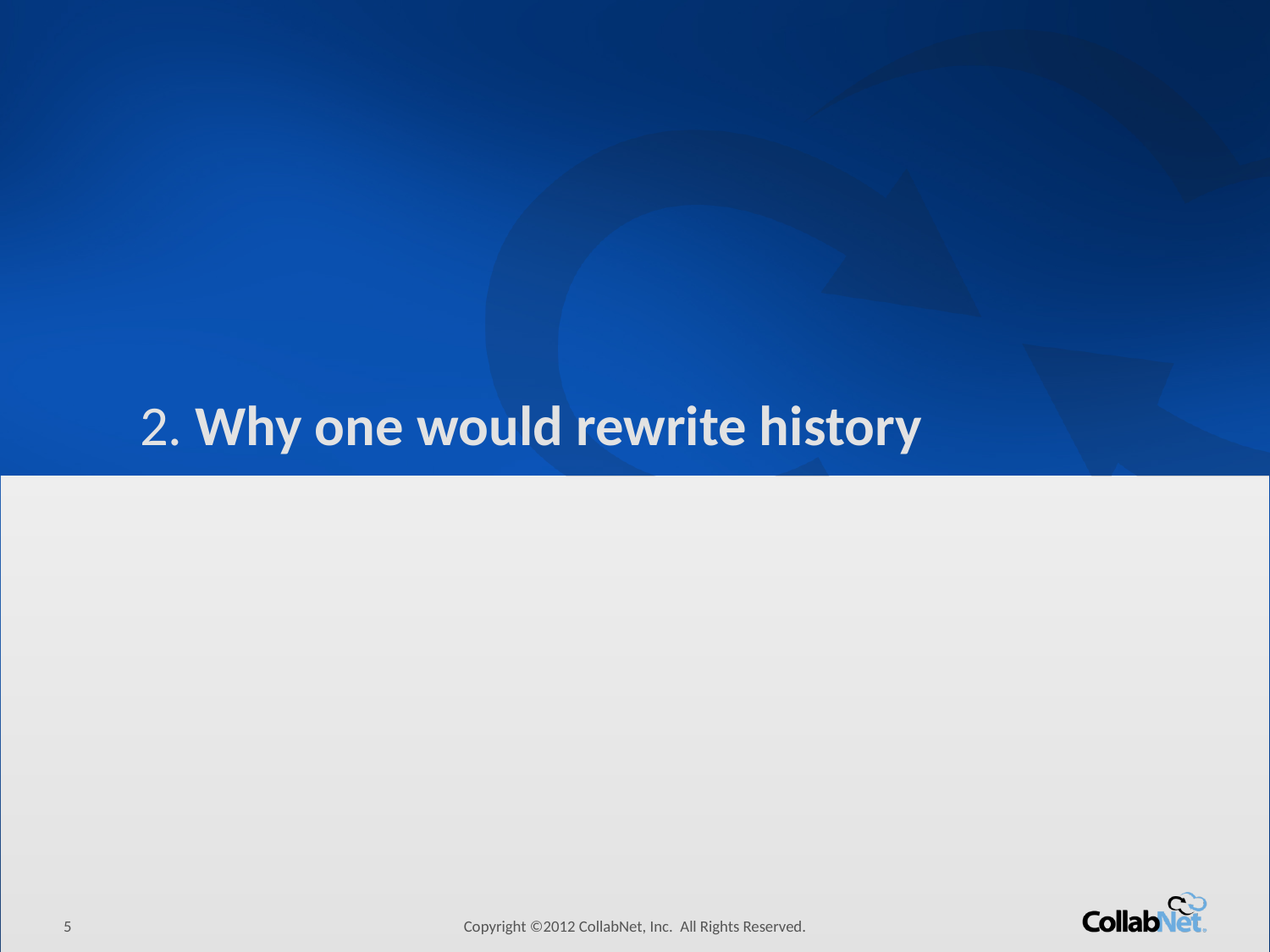

# 2. Why one would rewrite history